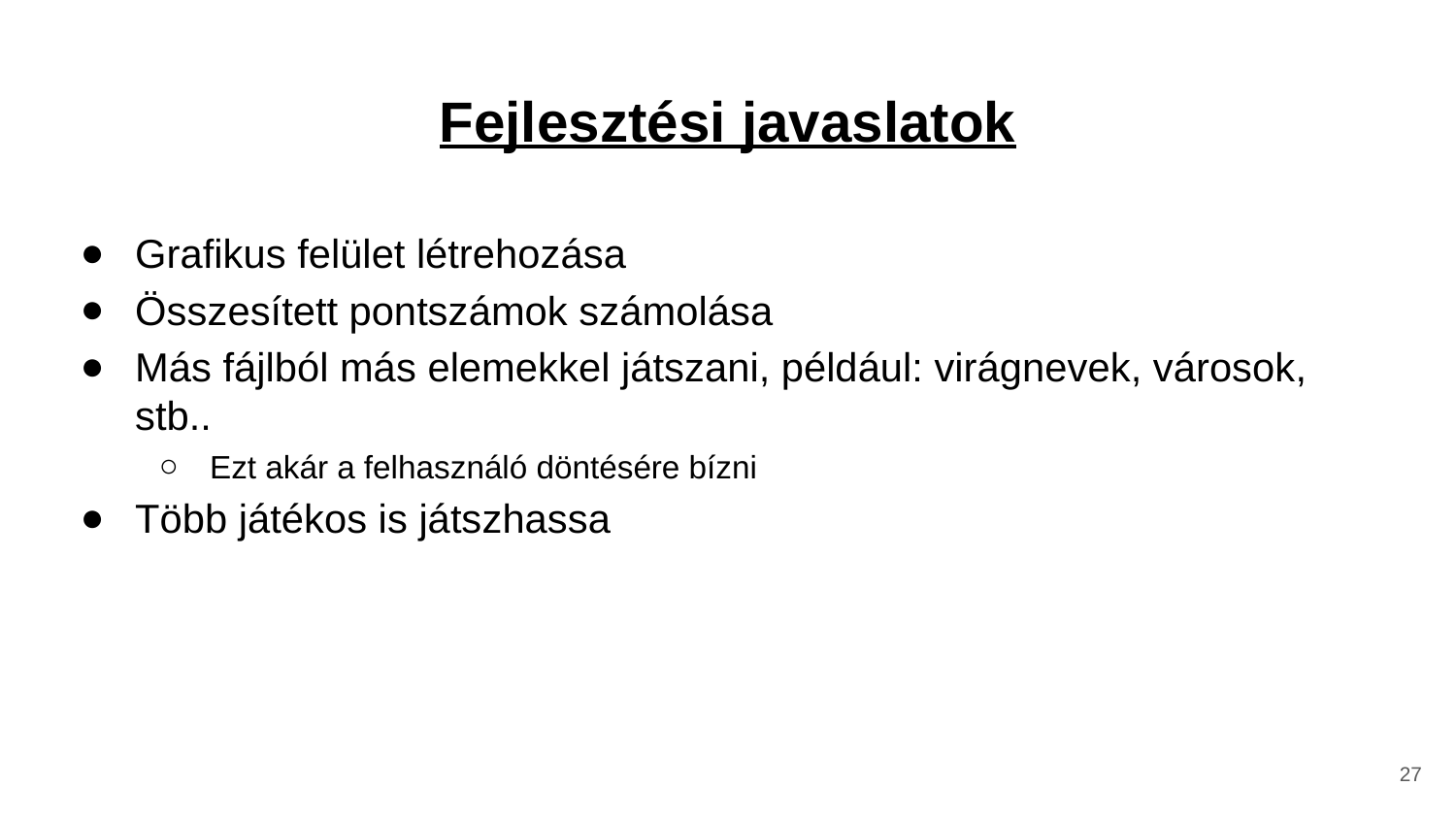

# Fejlesztési javaslatok
Grafikus felület létrehozása
Összesített pontszámok számolása
Más fájlból más elemekkel játszani, például: virágnevek, városok, stb..
Ezt akár a felhasználó döntésére bízni
Több játékos is játszhassa
27